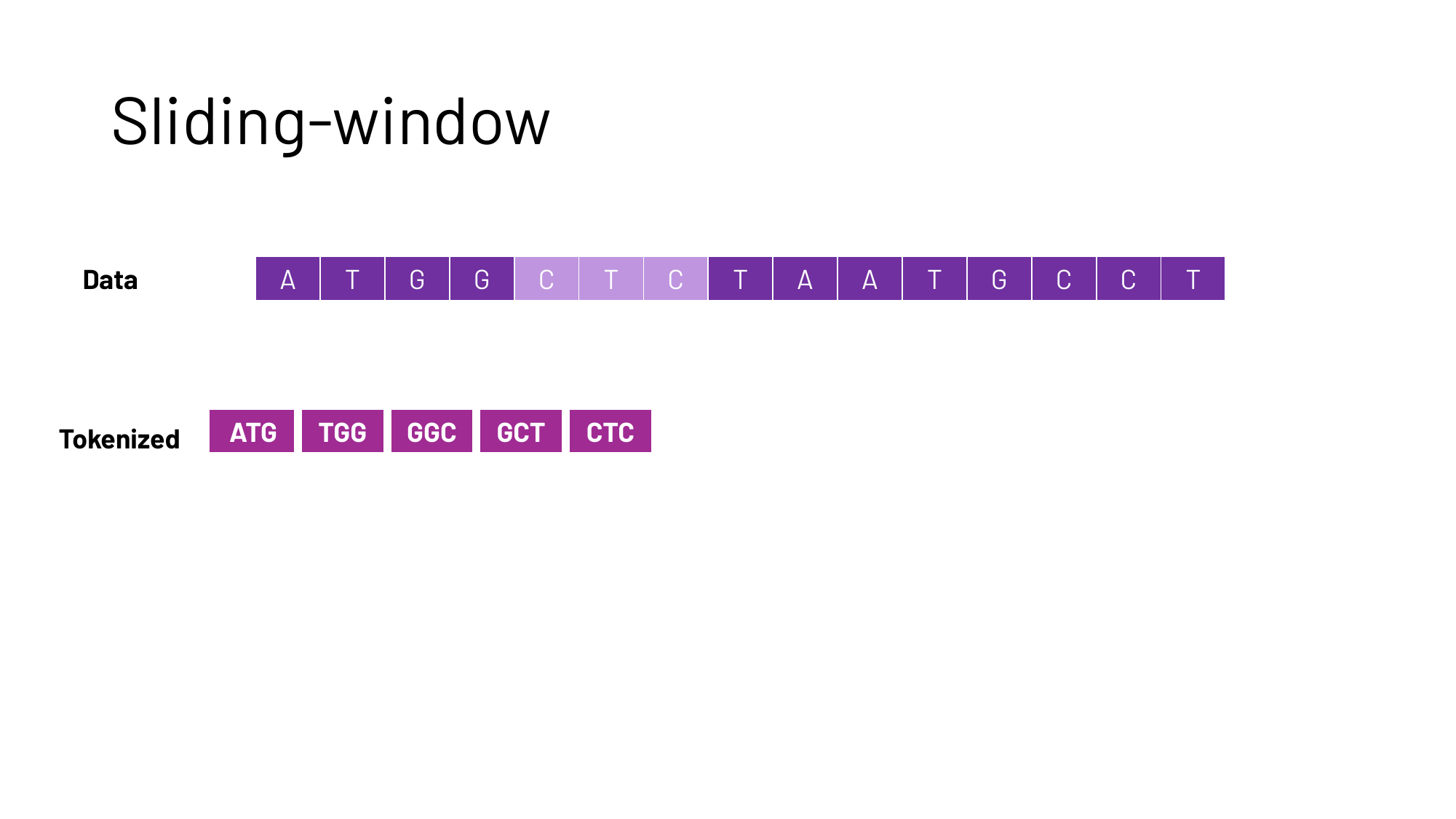

# Sliding-window
| A | T | G | G | C | T | C | T | A | A | T | G | C | C | T |
| --- | --- | --- | --- | --- | --- | --- | --- | --- | --- | --- | --- | --- | --- | --- |
Data
| ATG | TGG | GGC | GCT | CTC |
| --- | --- | --- | --- | --- |
Tokenized